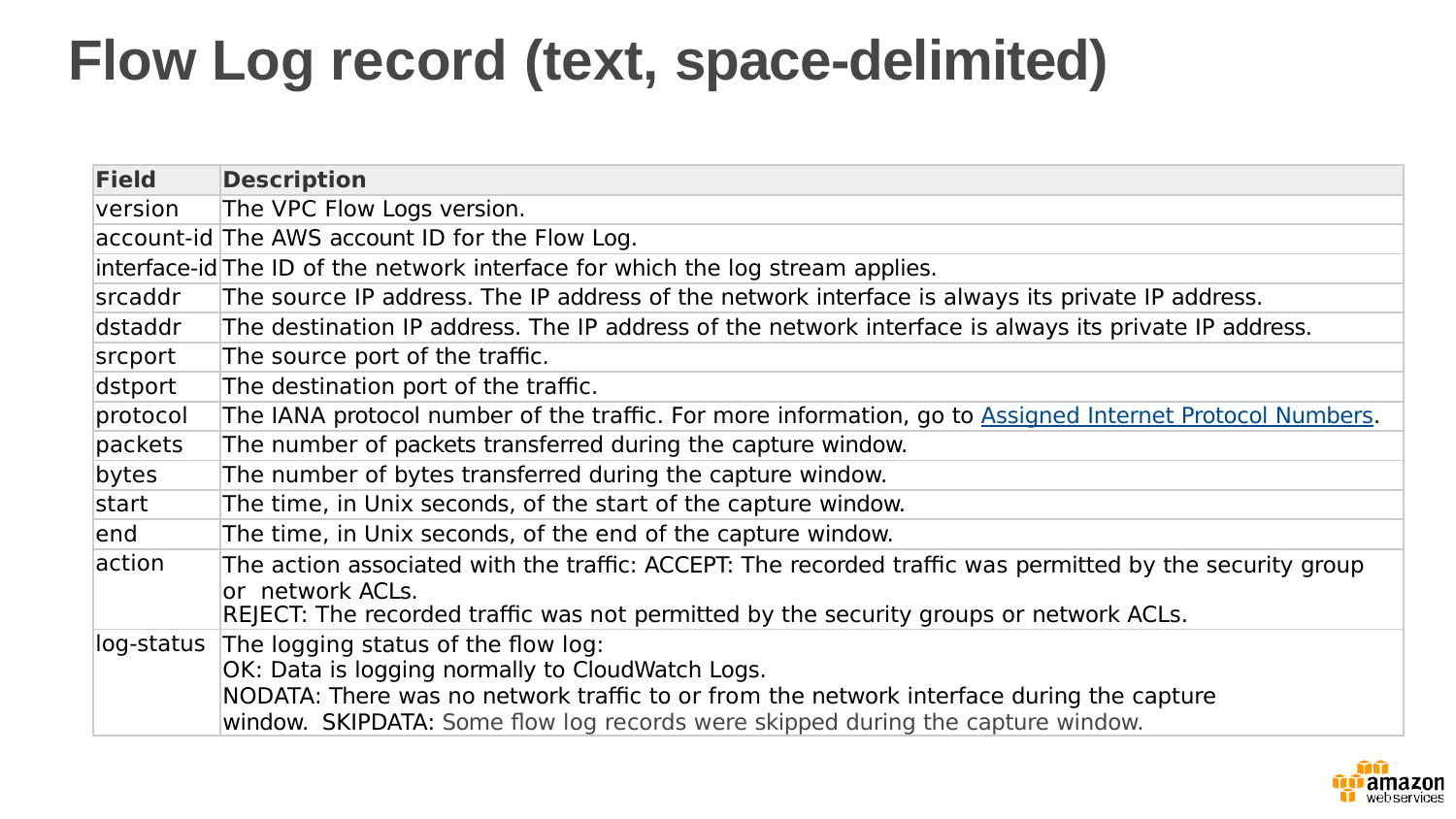

# Flow Log record (text, space-­delimited)
| Field | Description |
| --- | --- |
| version | The VPC Flow Logs version. |
| account-id | The AWS account ID for the Flow Log. |
| interface-id | The ID of the network interface for which the log stream applies. |
| srcaddr | The source IP address. The IP address of the network interface is always its private IP address. |
| dstaddr | The destination IP address. The IP address of the network interface is always its private IP address. |
| srcport | The source port of the traffic. |
| dstport | The destination port of the traffic. |
| protocol | The IANA protocol number of the traffic. For more information, go to Assigned Internet Protocol Numbers. |
| packets | The number of packets transferred during the capture window. |
| bytes | The number of bytes transferred during the capture window. |
| start | The time, in Unix seconds, of the start of the capture window. |
| end | The time, in Unix seconds, of the end of the capture window. |
| action | The action associated with the traffic: ACCEPT: The recorded traffic was permitted by the security group or network ACLs. REJECT: The recorded traffic was not permitted by the security groups or network ACLs. |
| log-status | The logging status of the flow log: OK: Data is logging normally to CloudWatch Logs. NODATA: There was no network traffic to or from the network interface during the capture window. SKIPDATA: Some flow log records were skipped during the capture window. |